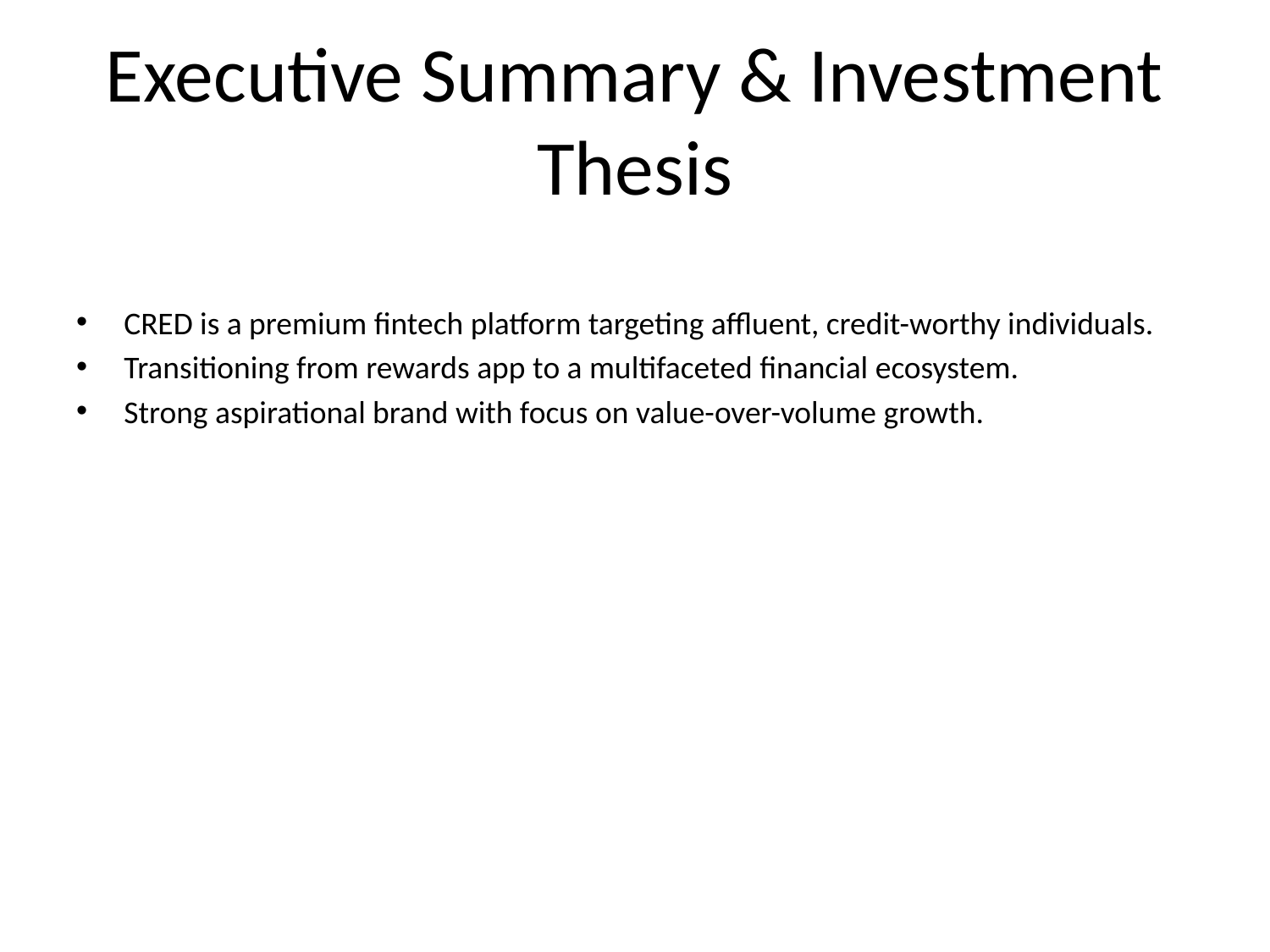

# Executive Summary & Investment Thesis

CRED is a premium fintech platform targeting affluent, credit-worthy individuals.
Transitioning from rewards app to a multifaceted financial ecosystem.
Strong aspirational brand with focus on value-over-volume growth.